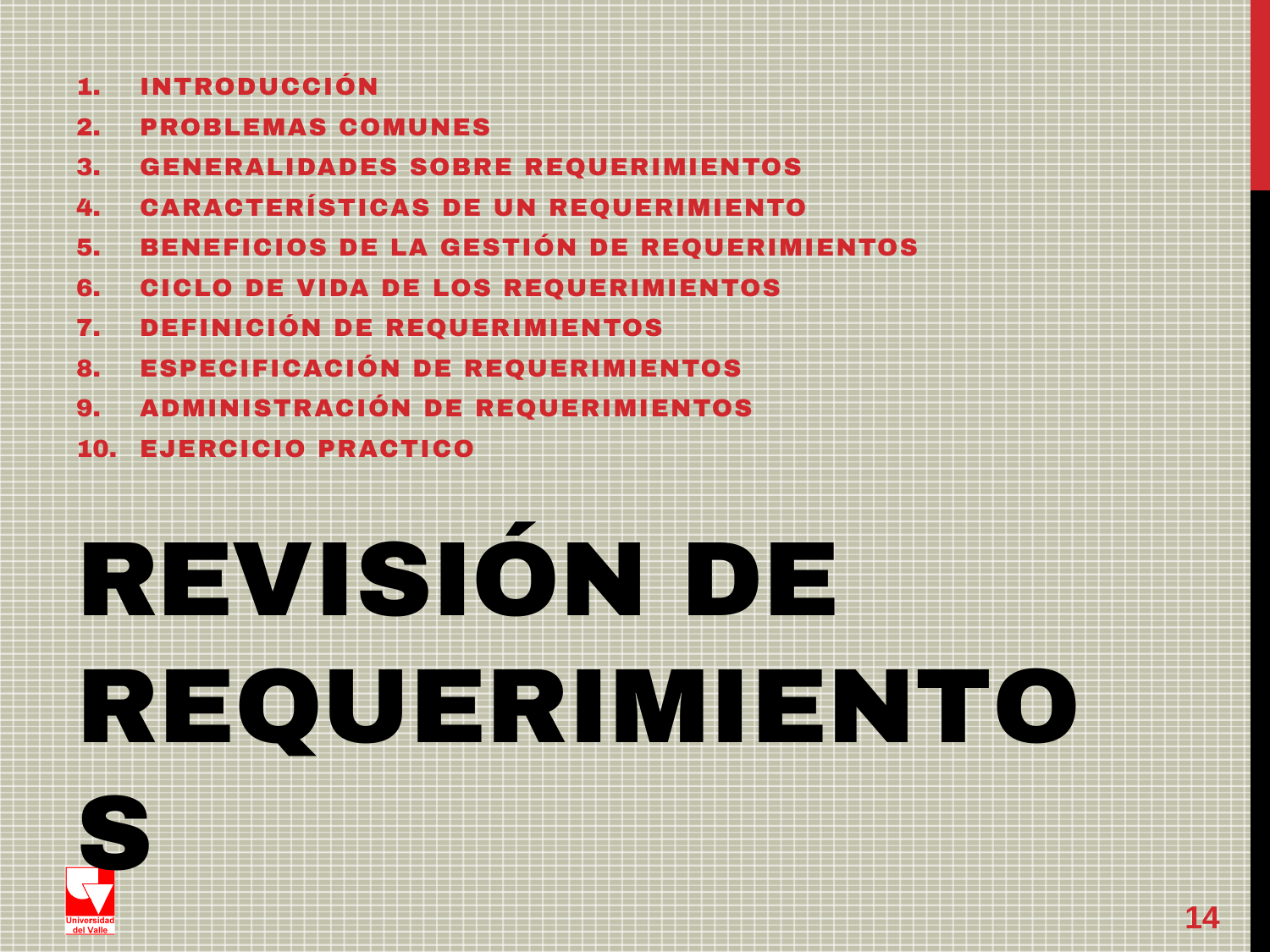

INTRODUCCIÓN
PROBLEMAS  COMUNES
GENERALIDADES  SOBRE  REQUERIMIENTOS
CARACTERÍSTICAS  DE  UN  REQUERIMIENTO
BENEFICIOS  DE  LA  GESTIÓN  DE  REQUERIMIENTOS
CICLO  DE  VIDA  DE  LOS  REQUERIMIENTOS
DEFINICIÓN  DE  REQUERIMIENTOS
ESPECIFICACIÓN  DE  REQUERIMIENTOS
ADMINISTRACIÓN  DE  REQUERIMIENTOS
EJERCICIO  PRACTICO

REVISIÓN DE
REQUERIMIENTOS
14